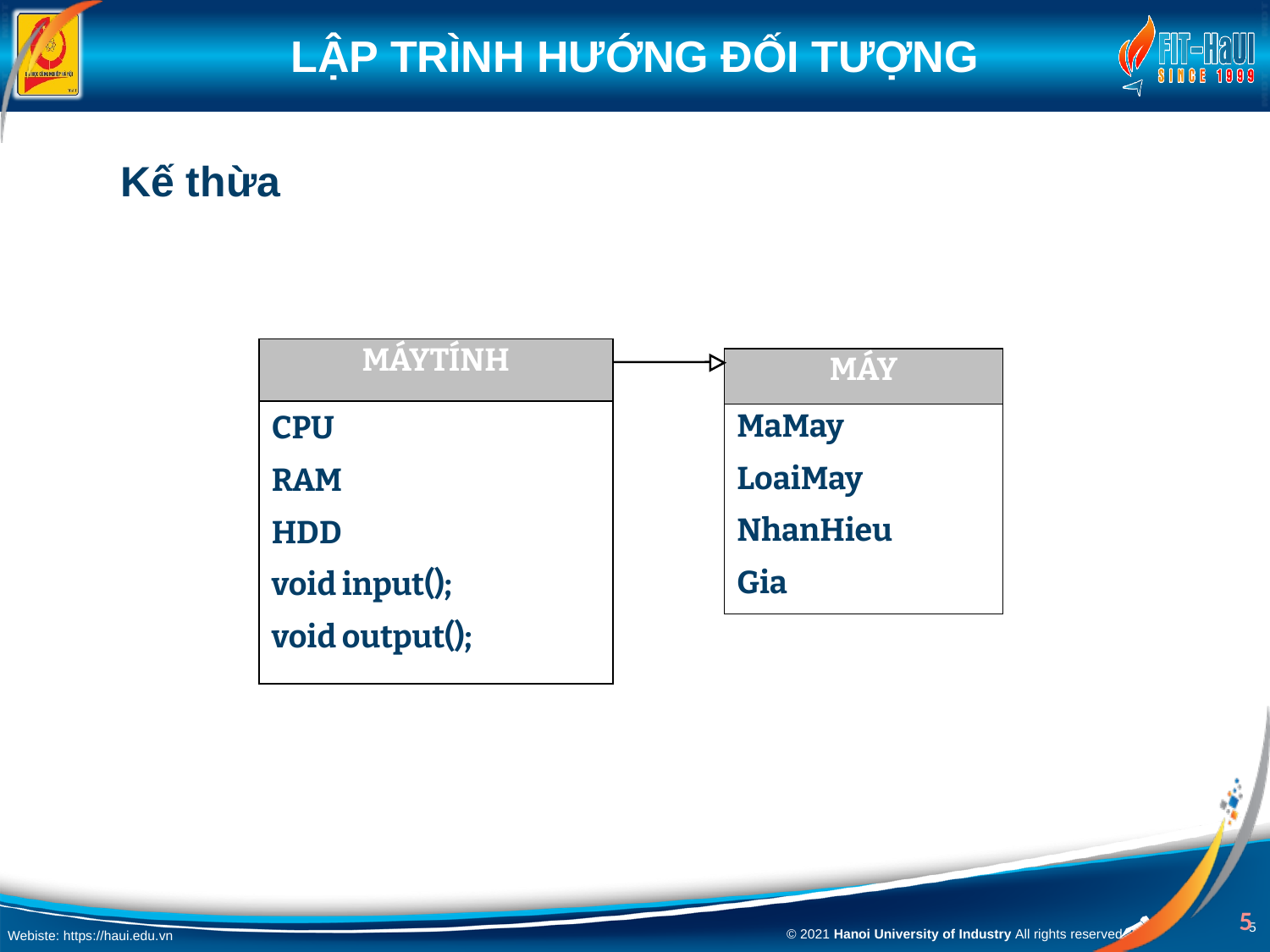

Kế thừa

MÁYTÍNH
MÁY

CPU
RAM
HDD
void input();
void output();
MaMay
LoaiMay
NhanHieu
Gia
5